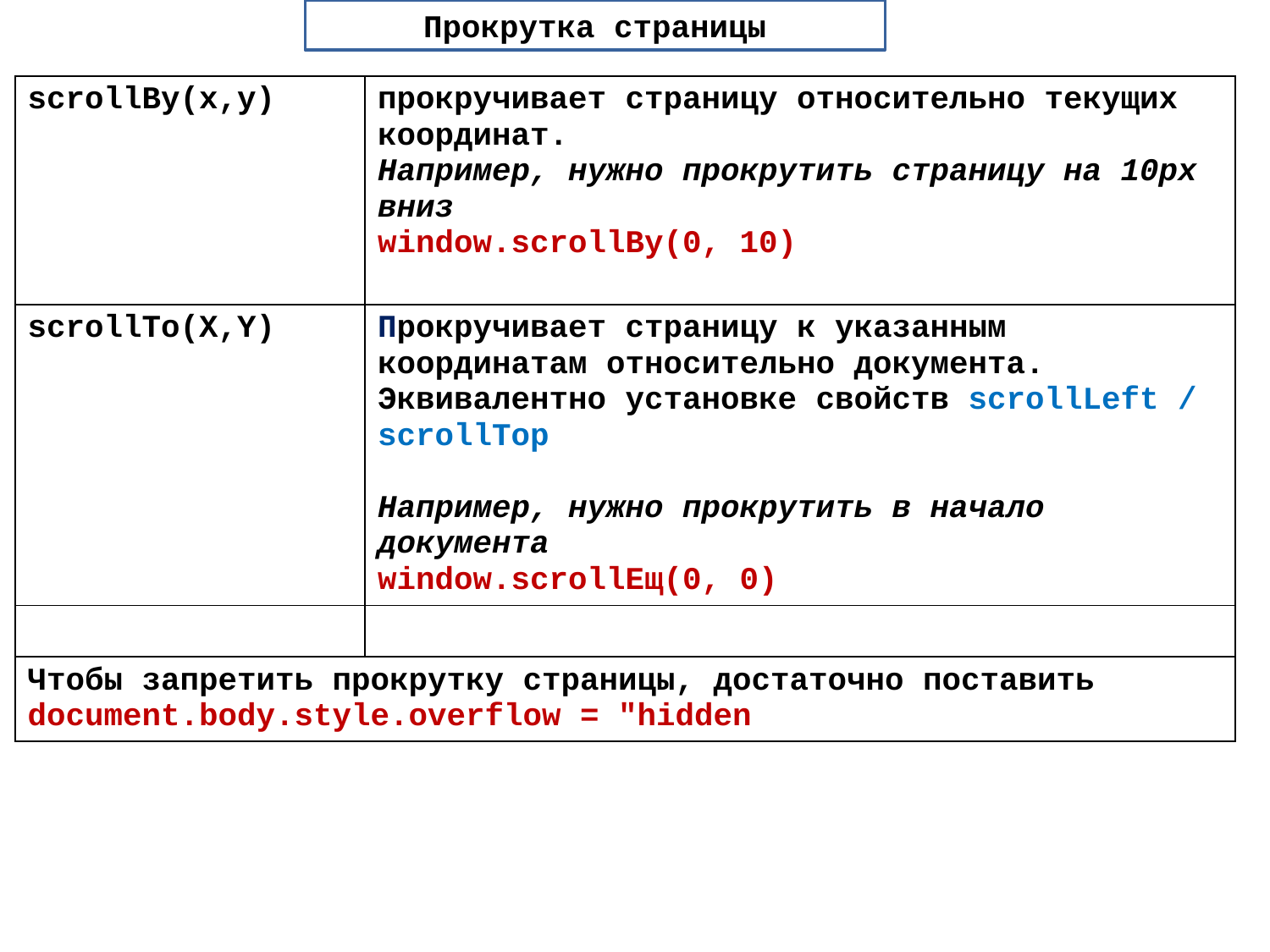

Прокрутка страницы
| scrollBy(x,y) | прокручивает страницу относительно текущих координат. Например, нужно прокрутить страницу на 10px вниз window.scrollBy(0, 10) |
| --- | --- |
| scrollTo(X,Y) | Прокручивает страницу к указанным координатам относительно документа. Эквивалентно установке свойств scrollLeft / scrollTop Например, нужно прокрутить в начало документа window.scrollЕщ(0, 0) |
|  |  |
| Чтобы запретить прокрутку страницы, достаточно поставить document.body.style.overflow = "hidden |  |